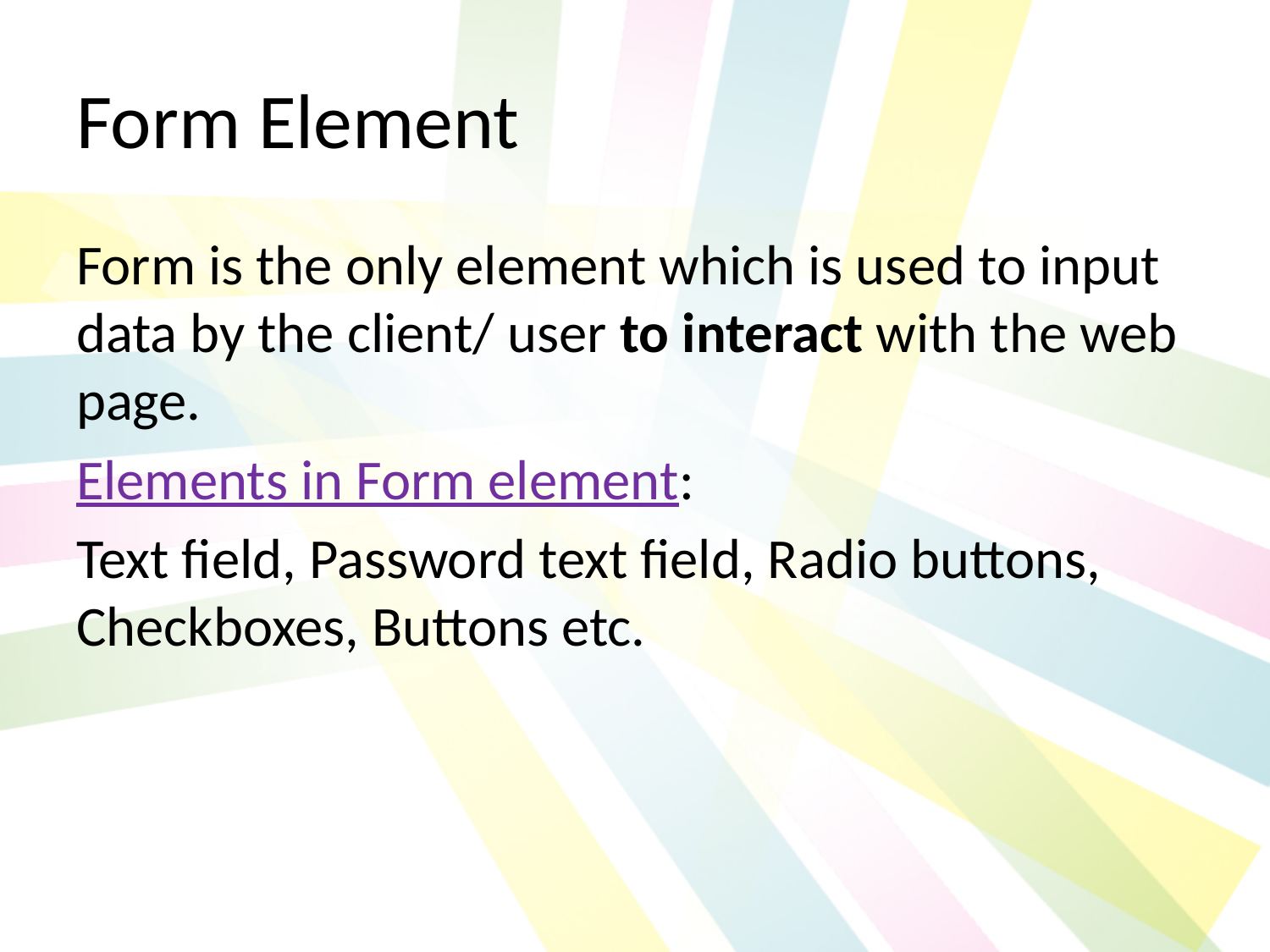

# Form Element
Form is the only element which is used to input data by the client/ user to interact with the web page.
Elements in Form element:
Text field, Password text field, Radio buttons, Checkboxes, Buttons etc.